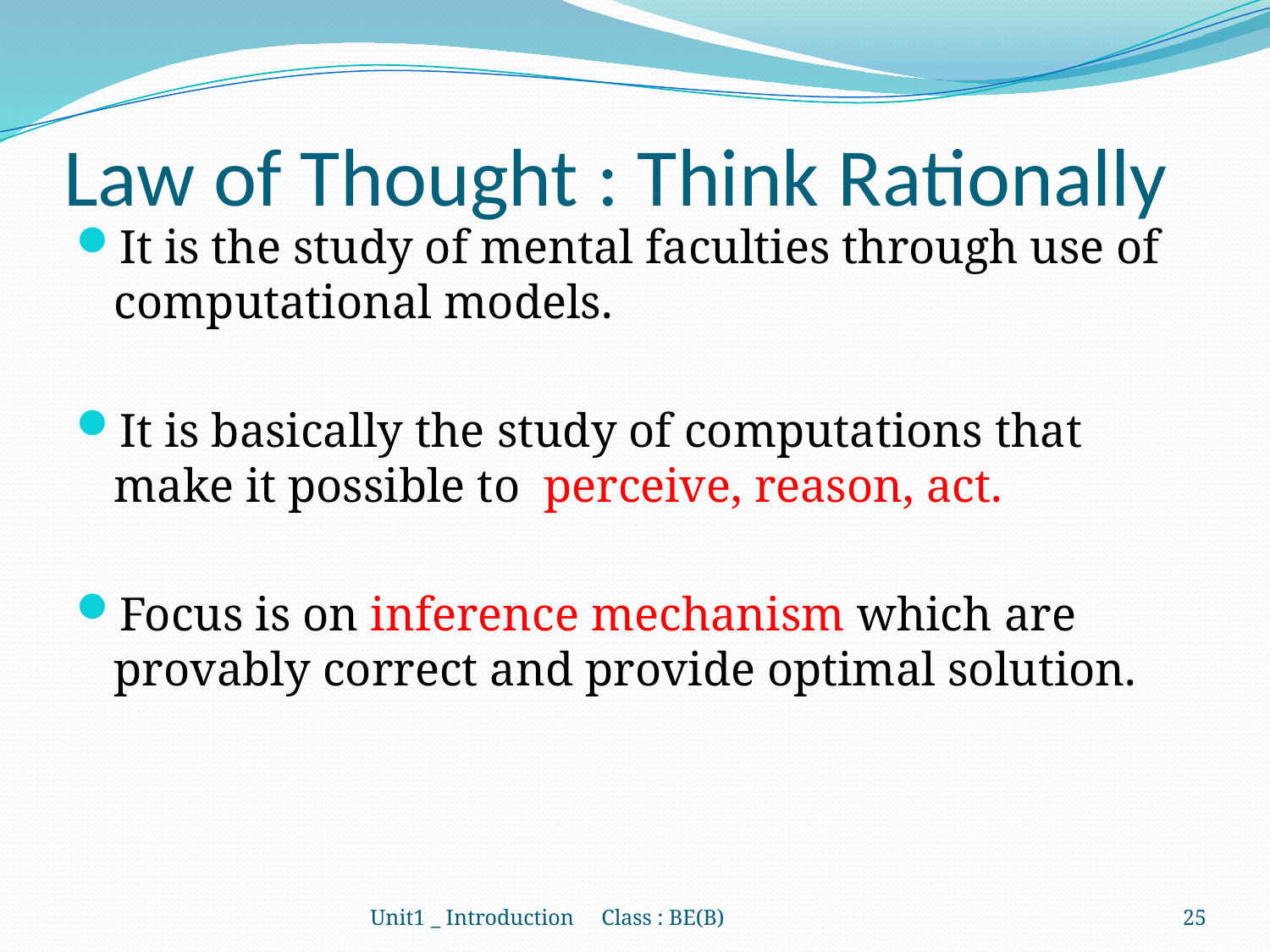

# Law of Thought : Think Rationally
It is the study of mental faculties through use of computational models.

It is basically the study of computations that make it possible to  perceive, reason, act.

Focus is on inference mechanism which are provably correct and provide optimal solution.

Unit1 _ Introduction     Class : BE(B)
25